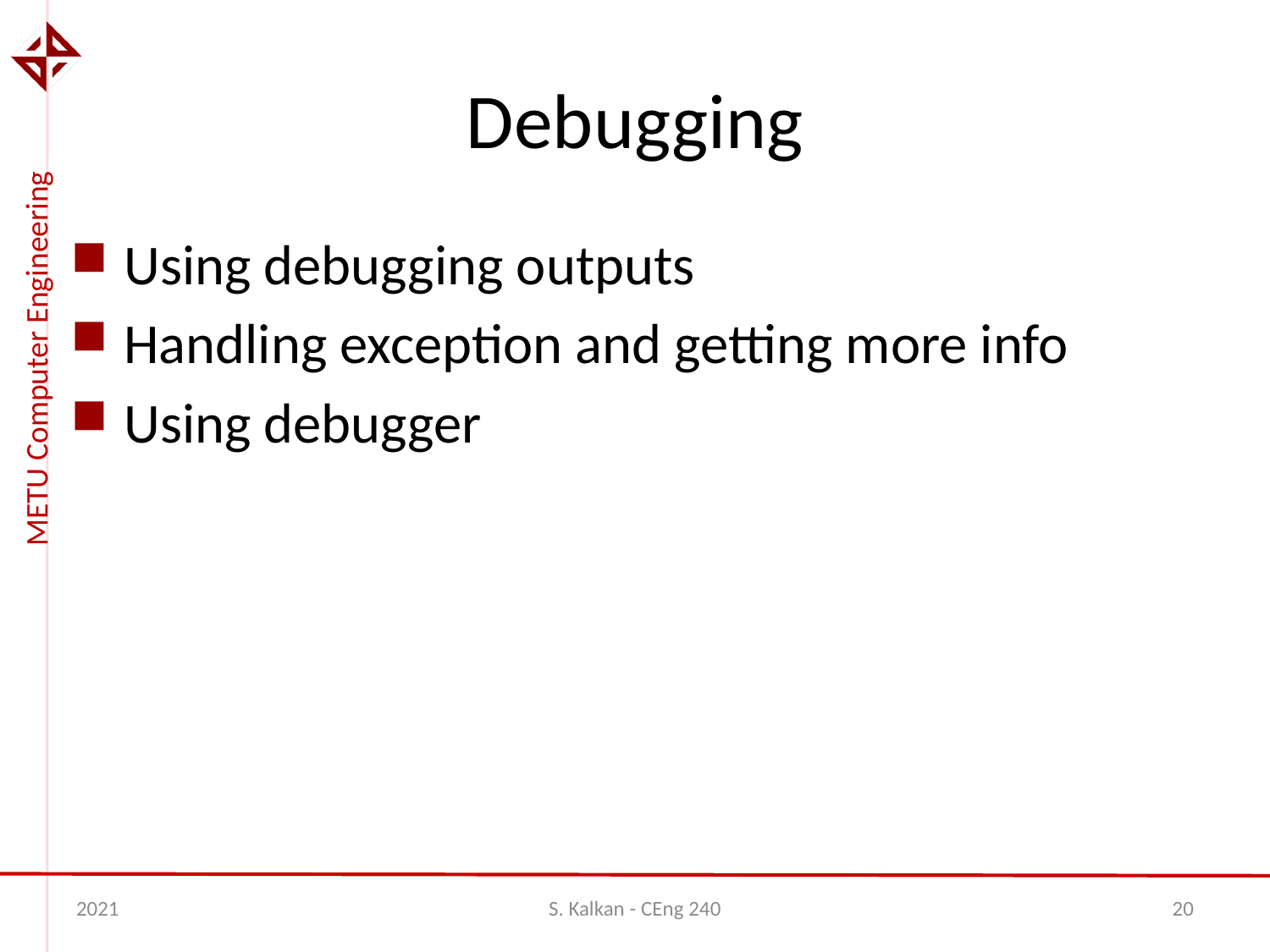

# Debugging
Using debugging outputs
Handling exception and getting more info
Using debugger
2021
S. Kalkan - CEng 240
20